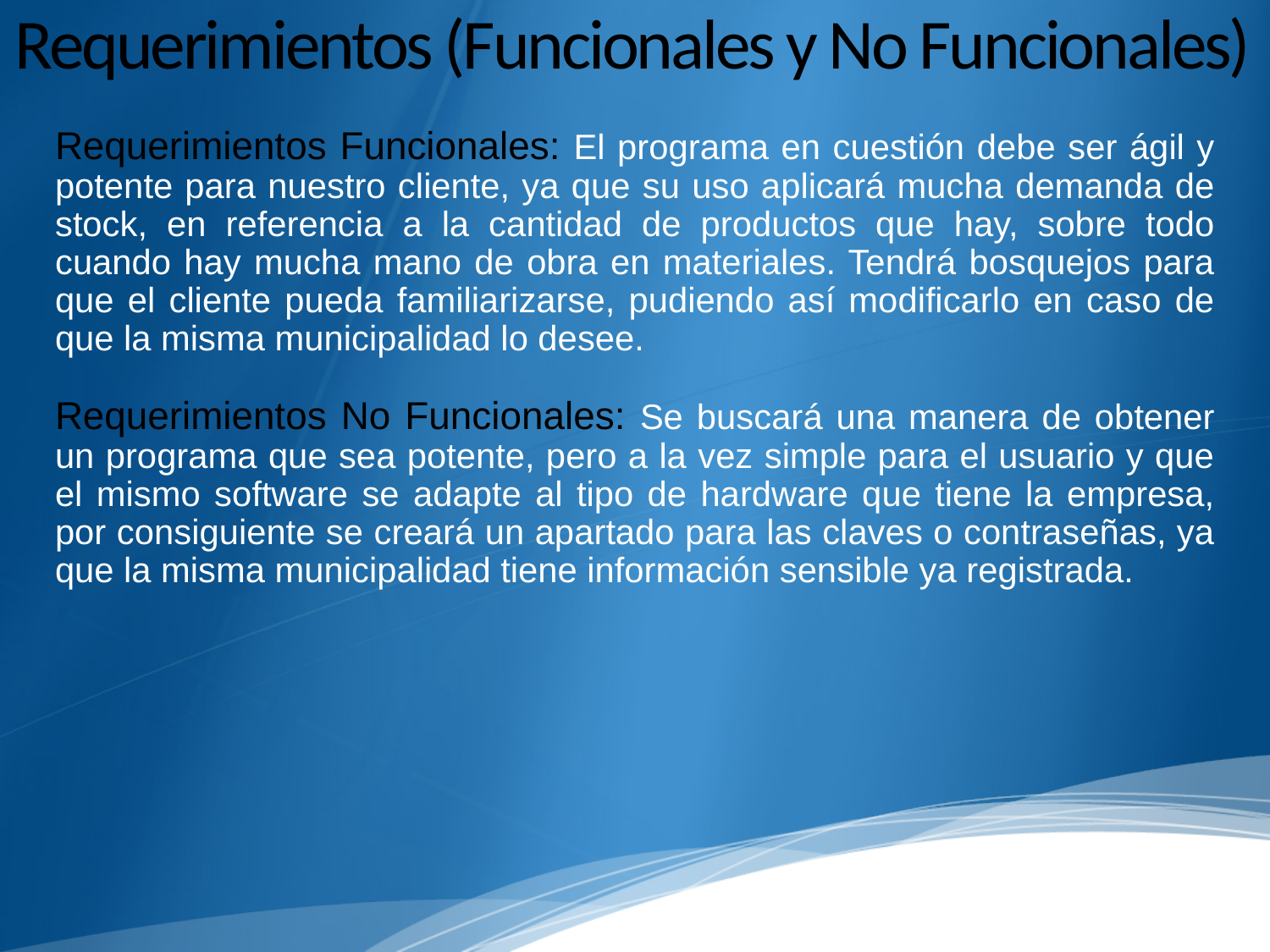

# Requerimientos (Funcionales y No Funcionales)
Requerimientos Funcionales: El programa en cuestión debe ser ágil y potente para nuestro cliente, ya que su uso aplicará mucha demanda de stock, en referencia a la cantidad de productos que hay, sobre todo cuando hay mucha mano de obra en materiales. Tendrá bosquejos para que el cliente pueda familiarizarse, pudiendo así modificarlo en caso de que la misma municipalidad lo desee.

Requerimientos No Funcionales: Se buscará una manera de obtener un programa que sea potente, pero a la vez simple para el usuario y que el mismo software se adapte al tipo de hardware que tiene la empresa, por consiguiente se creará un apartado para las claves o contraseñas, ya que la misma municipalidad tiene información sensible ya registrada.